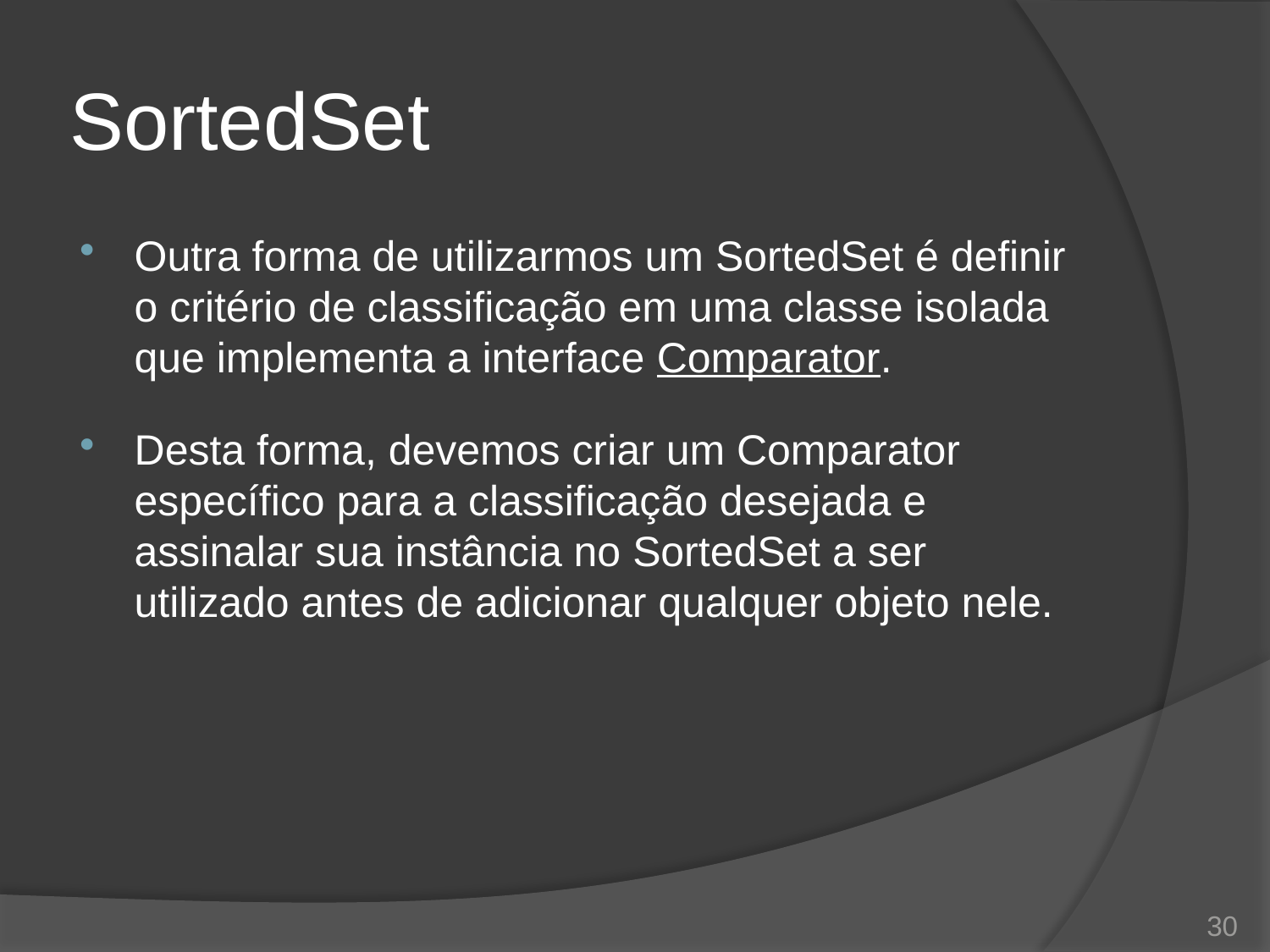

# SortedSet
Outra forma de utilizarmos um SortedSet é definir o critério de classificação em uma classe isolada que implementa a interface Comparator.
Desta forma, devemos criar um Comparator específico para a classificação desejada e assinalar sua instância no SortedSet a ser utilizado antes de adicionar qualquer objeto nele.
30